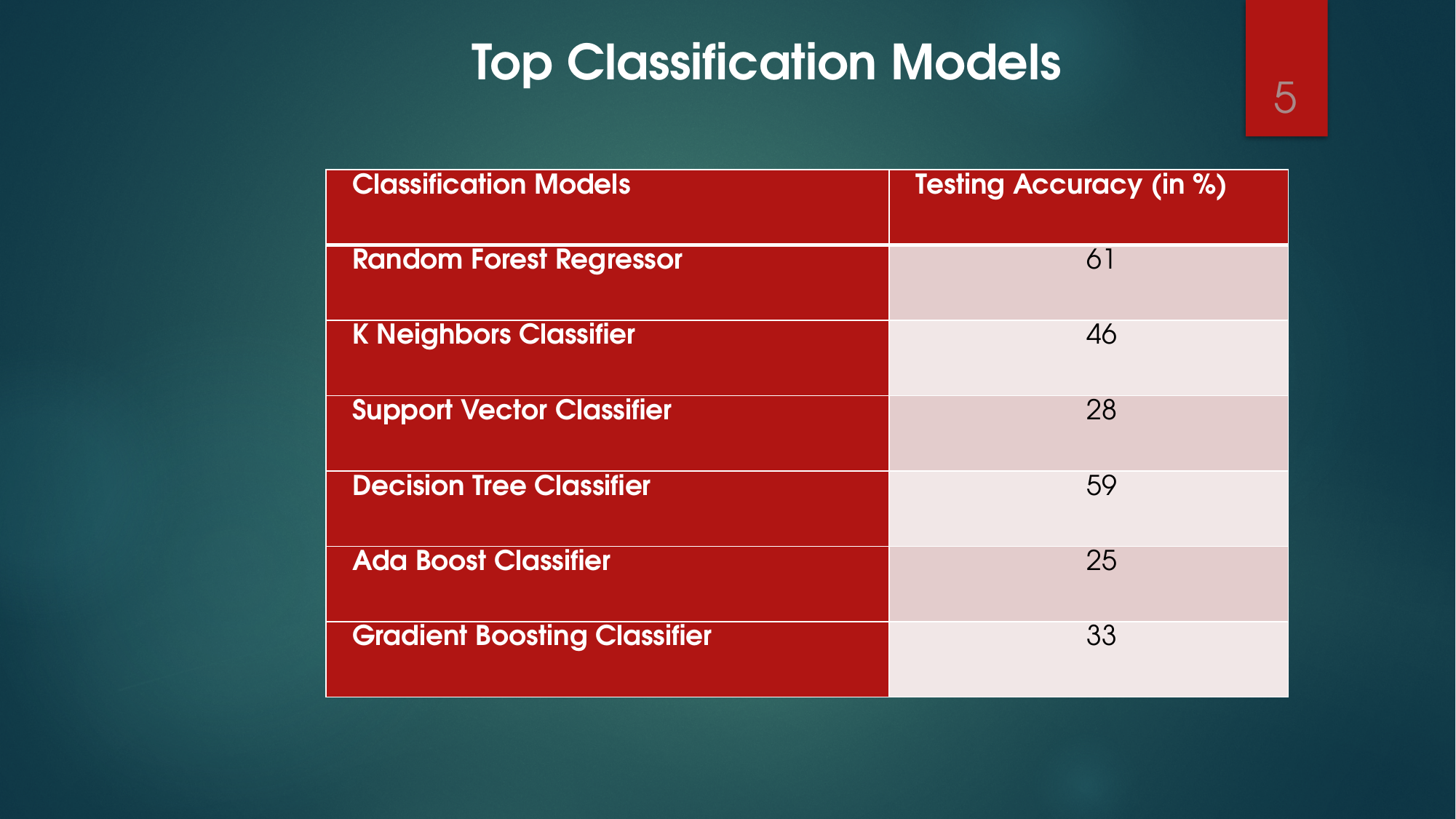

Top Classification Models
5
| Classification Models | Testing Accuracy (in %) |
| --- | --- |
| Random Forest Regressor | 61 |
| K Neighbors Classifier | 46 |
| Support Vector Classifier | 28 |
| Decision Tree Classifier | 59 |
| Ada Boost Classifier | 25 |
| Gradient Boosting Classifier | 33 |

### Chart: Random Forest Regressor

| Category |
|---|
06-Dec-22